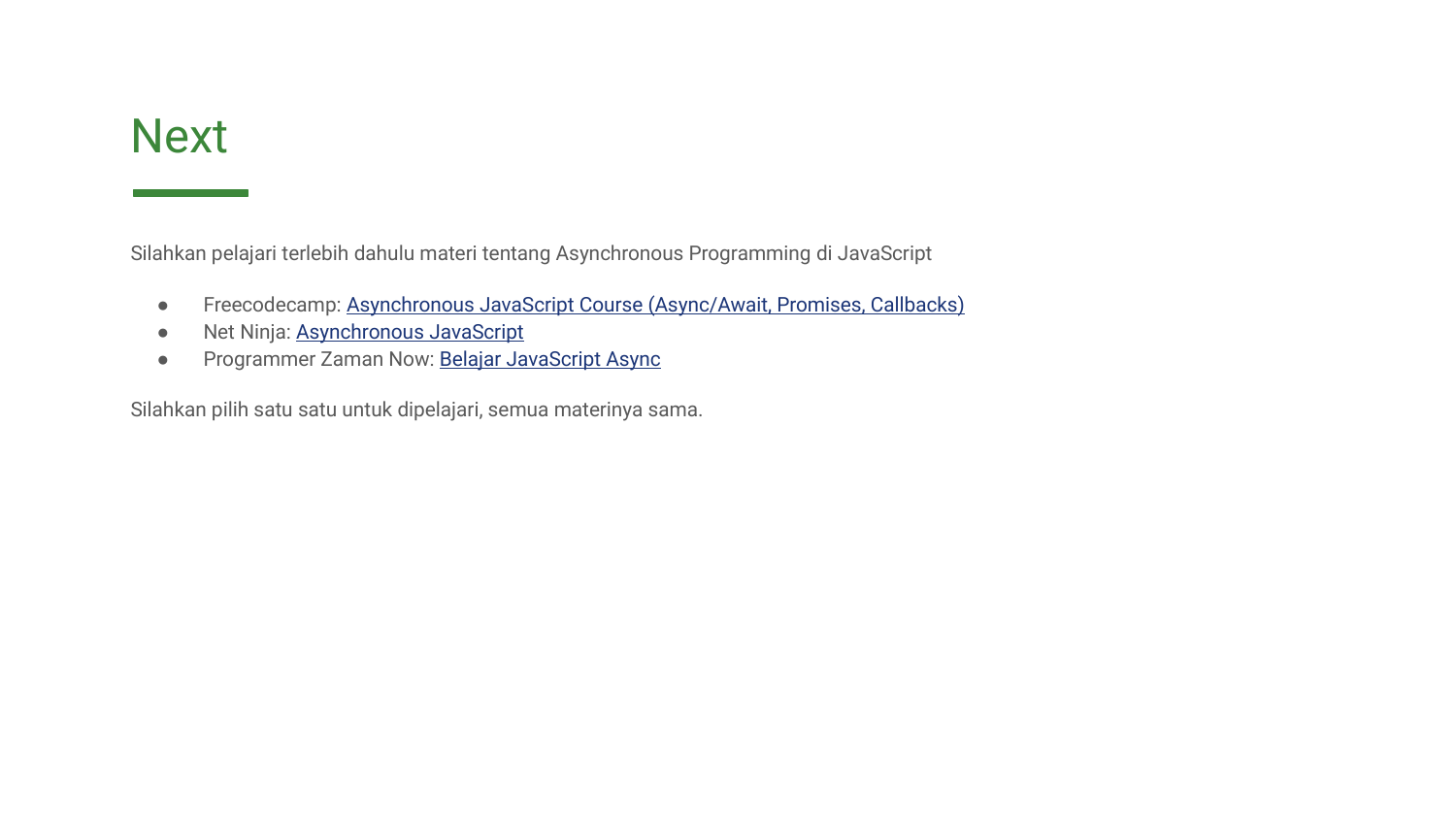

Next

Silahkan pelajari terlebih dahulu materi tentang Asynchronous Programming di JavaScript
Freecodecamp: Asynchronous JavaScript Course (Async/Await, Promises, Callbacks)
Net Ninja: Asynchronous JavaScript
Programmer Zaman Now: Belajar JavaScript Async
Silahkan pilih satu satu untuk dipelajari, semua materinya sama.